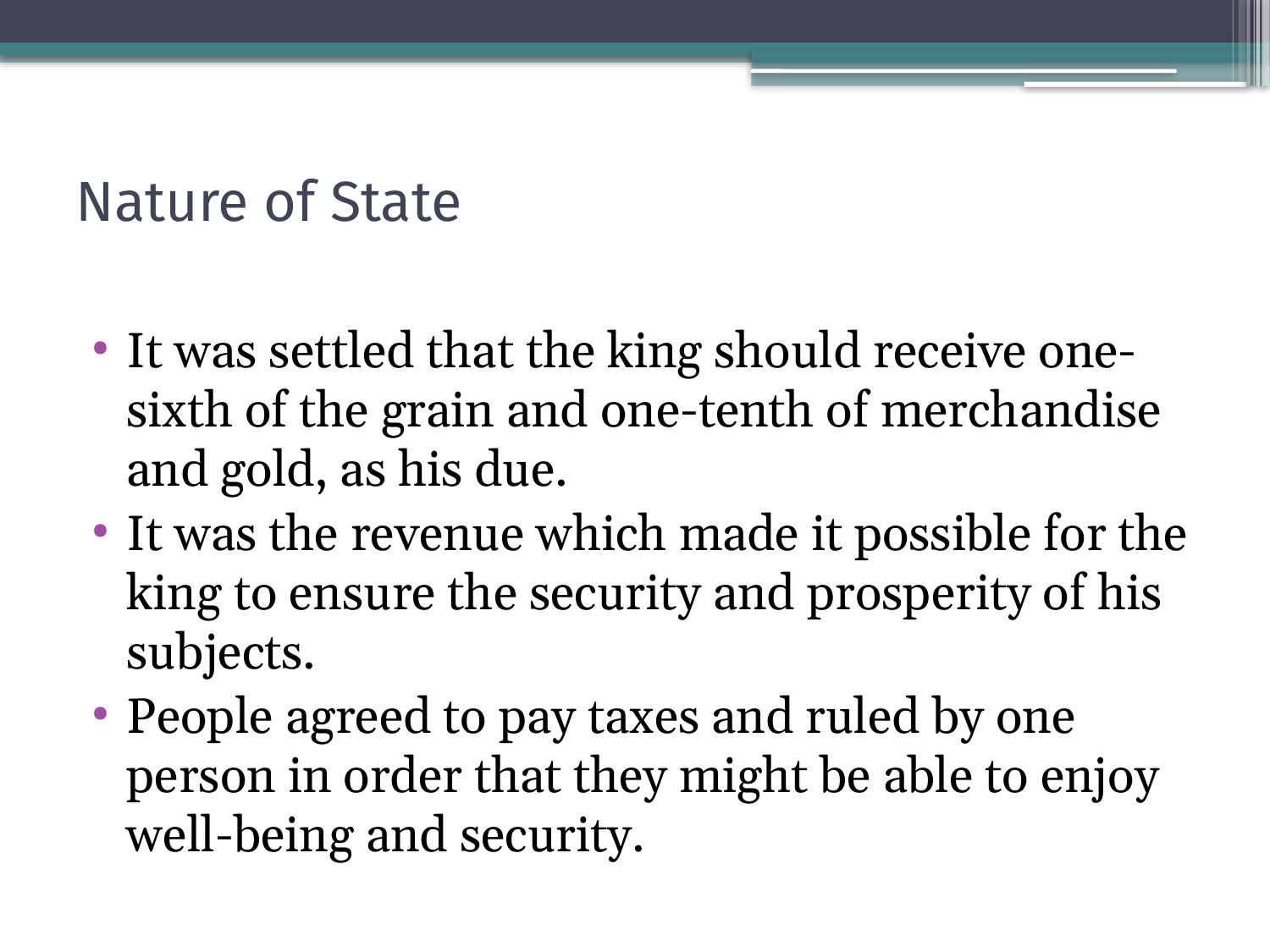

# Nature of State
It was settled that the king should receive one-sixth of the grain and one-tenth of merchandise and gold, as his due.
It was the revenue which made it possible for the king to ensure the security and prosperity of his subjects.
People agreed to pay taxes and ruled by one person in order that they might be able to enjoy well-being and security.